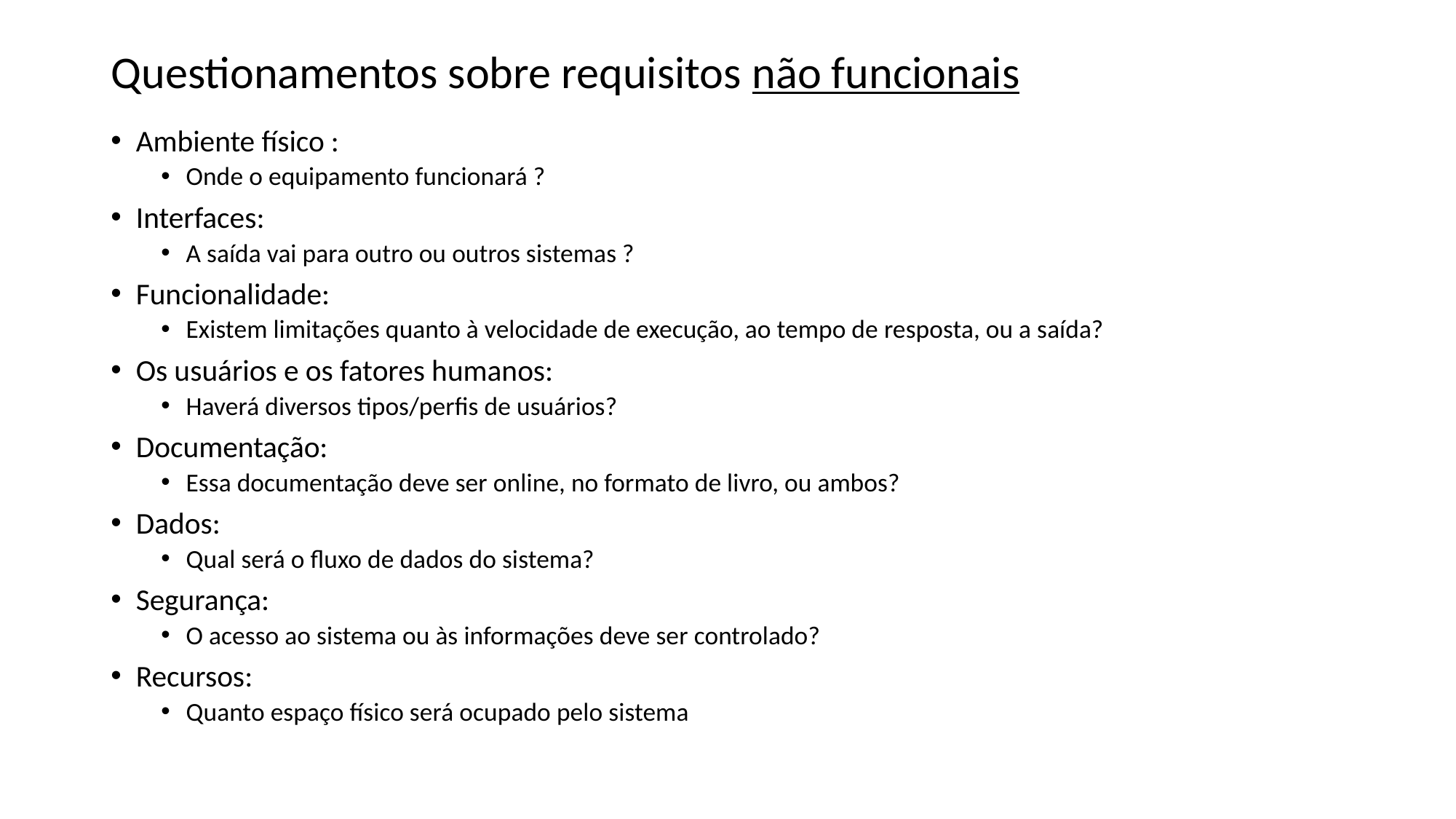

# Questionamentos sobre requisitos não funcionais
Ambiente físico :
Onde o equipamento funcionará ?
Interfaces:
A saída vai para outro ou outros sistemas ?
Funcionalidade:
Existem limitações quanto à velocidade de execução, ao tempo de resposta, ou a saída?
Os usuários e os fatores humanos:
Haverá diversos tipos/perfis de usuários?
Documentação:
Essa documentação deve ser online, no formato de livro, ou ambos?
Dados:
Qual será o fluxo de dados do sistema?
Segurança:
O acesso ao sistema ou às informações deve ser controlado?
Recursos:
Quanto espaço físico será ocupado pelo sistema